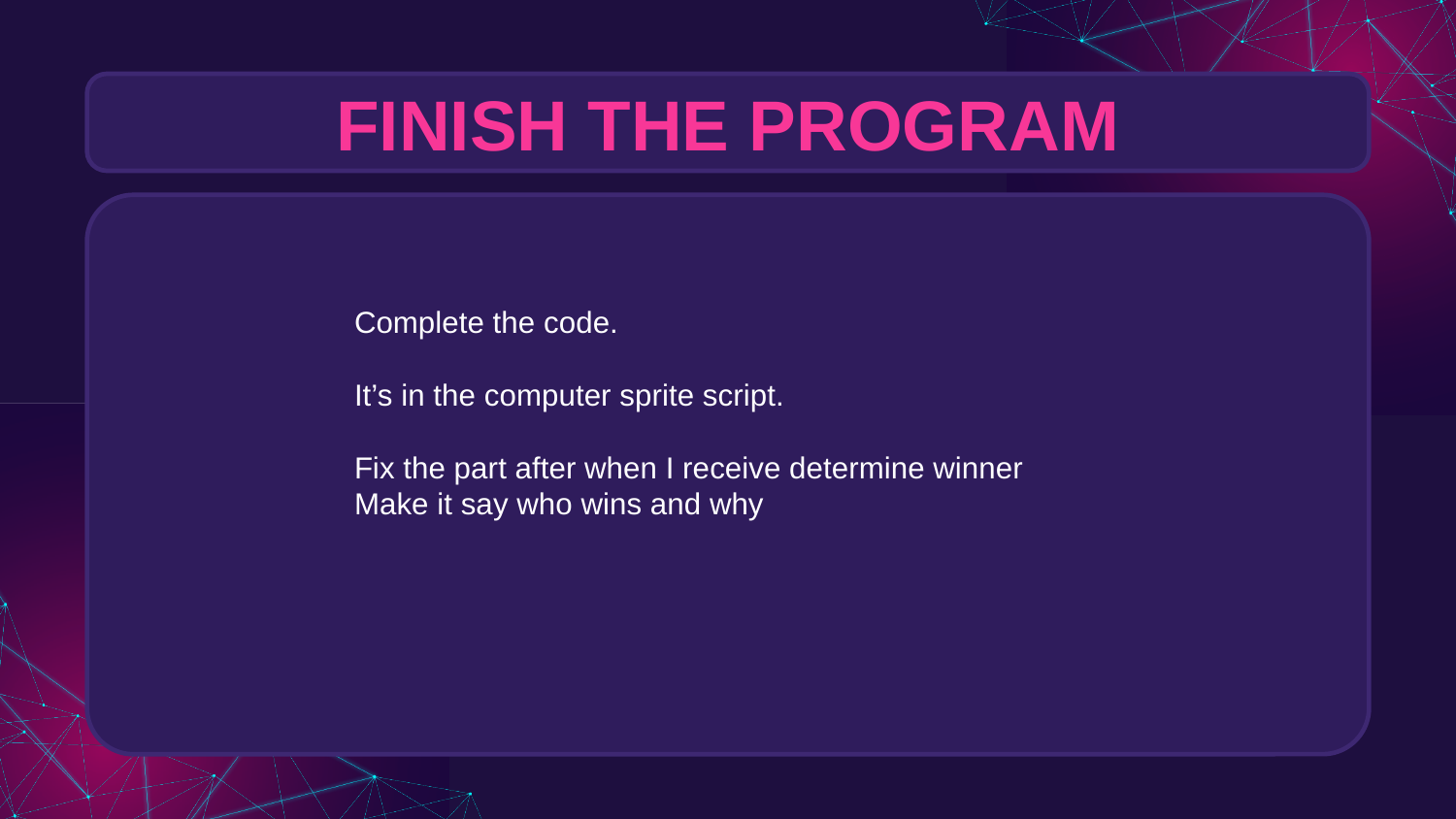

# FINISH THE PROGRAM

Complete the code.

It’s in the computer sprite script.

Fix the part after when I receive determine winner
Make it say who wins and why